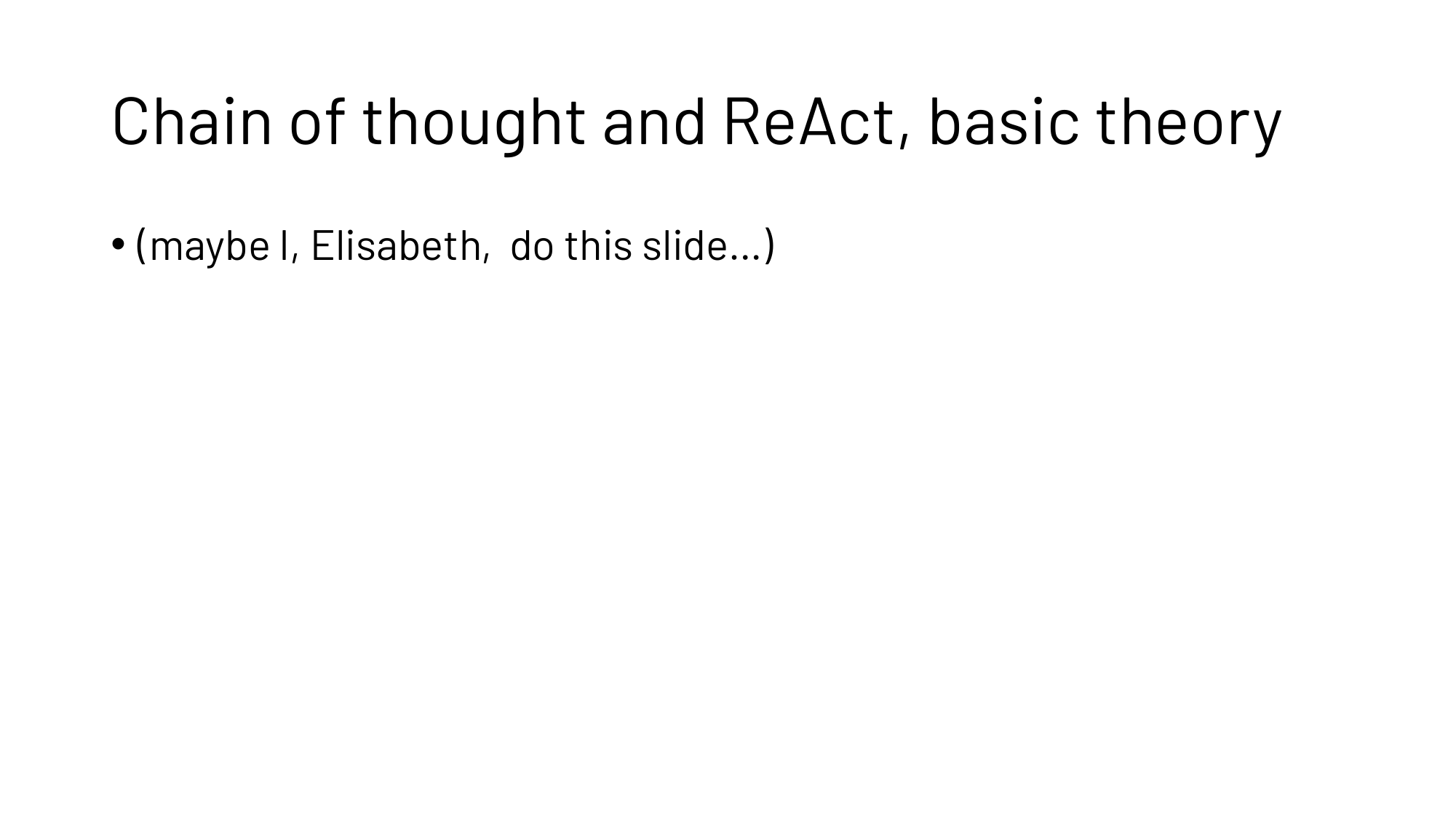

# Chain of thought and ReAct, basic theory
(maybe I, Elisabeth,  do this slide…)